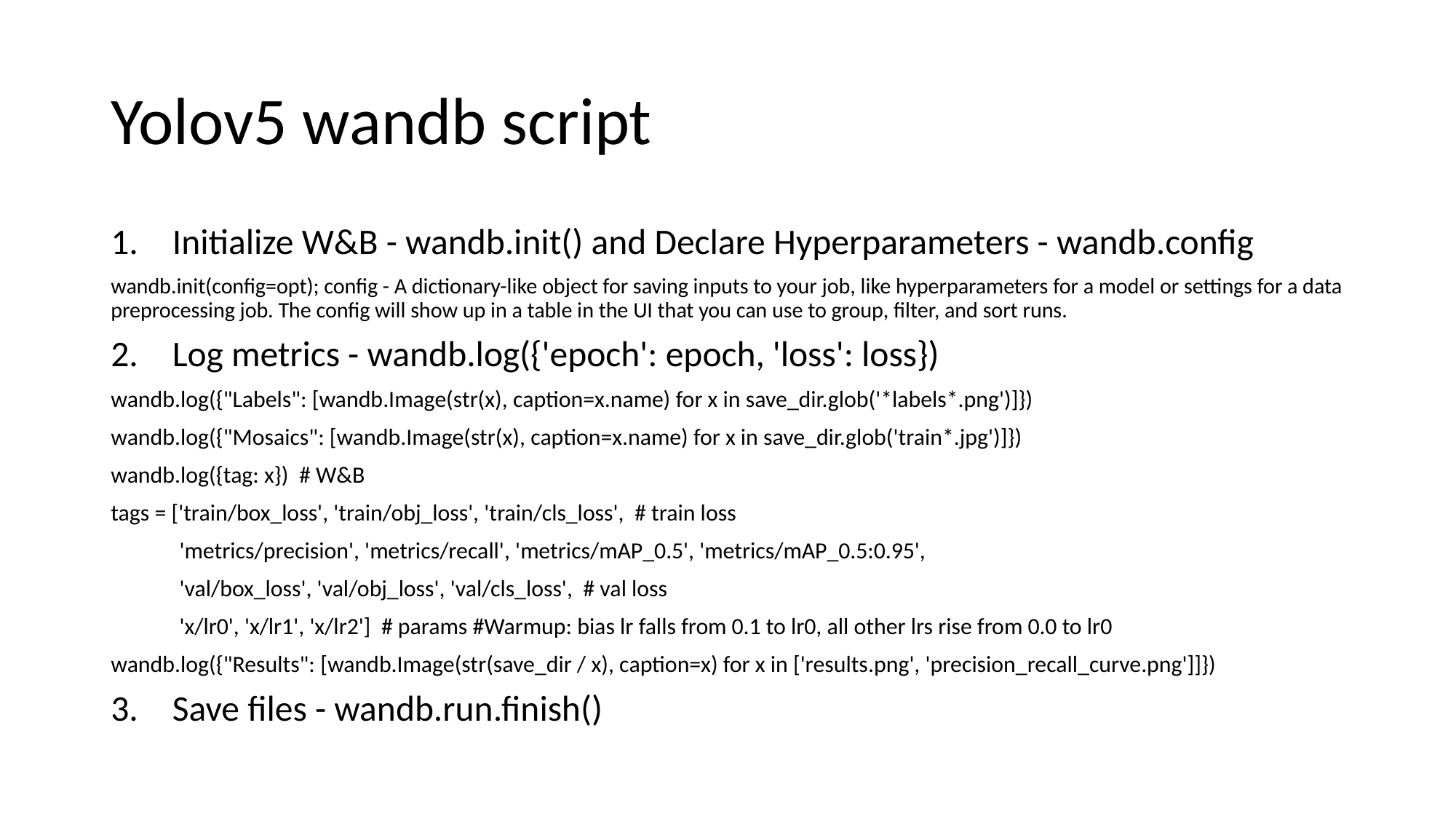

# Yolov5 wandb script
Initialize W&B - wandb.init() and Declare Hyperparameters - wandb.config
wandb.init(config=opt); config - A dictionary-like object for saving inputs to your job, like hyperparameters for a model or settings for a data preprocessing job. The config will show up in a table in the UI that you can use to group, filter, and sort runs.
Log metrics - wandb.log({'epoch': epoch, 'loss': loss})
wandb.log({"Labels": [wandb.Image(str(x), caption=x.name) for x in save_dir.glob('*labels*.png')]})
wandb.log({"Mosaics": [wandb.Image(str(x), caption=x.name) for x in save_dir.glob('train*.jpg')]})
wandb.log({tag: x})  # W&B
tags = ['train/box_loss', 'train/obj_loss', 'train/cls_loss',  # train loss
             'metrics/precision', 'metrics/recall', 'metrics/mAP_0.5', 'metrics/mAP_0.5:0.95',
             'val/box_loss', 'val/obj_loss', 'val/cls_loss',  # val loss
             'x/lr0', 'x/lr1', 'x/lr2']  # params #Warmup: bias lr falls from 0.1 to lr0, all other lrs rise from 0.0 to lr0
wandb.log({"Results": [wandb.Image(str(save_dir / x), caption=x) for x in ['results.png', 'precision_recall_curve.png']]})
Save files - wandb.run.finish()